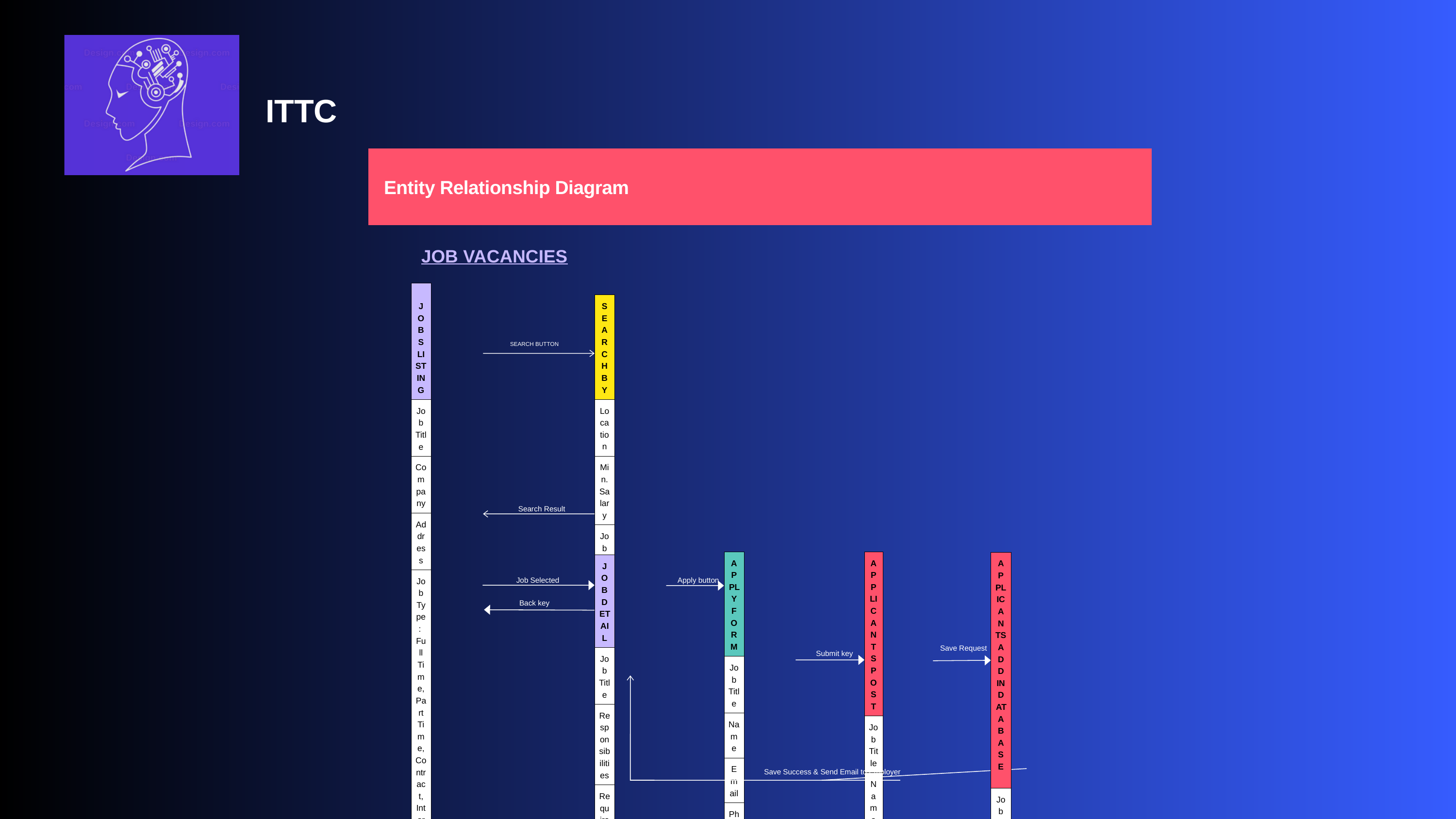

ITTC

   Entity Relationship Diagram
JOB VACANCIES
| JOBS LISTING |
| --- |
| Job Title |
| Company |
| Address |
| Job Type: Full Time, Part Time, Contract, Internship, Temporary |
| Post Date |
| Salary |
| SEARCH BY |
| --- |
| Location |
| Min. Salary |
| Job Type |
| Company |
| Key Word in Responsibilies |
| Key Word in Requirement |
SEARCH BUTTON

Search Result

| APPLY FORM |
| --- |
| Job Title |
| Name |
| Email |
| Phone |
| CV File Attached |
| APPLICANTS POST |
| --- |
| Job Title |
| Name |
| Email |
| Phone |
| CV File Attached |
| APPLICANTS ADD IN DATABASE |
| --- |
| Job Title |
| Name |
| Email |
| Phone |
| CV File Attached |
| JOB DETAIL |
| --- |
| Job Title |
| Responsibilities |
| Requirement |
Job Selected
Apply button

Back key

Save Request
Submit key

Save Success & Send Email to Employer